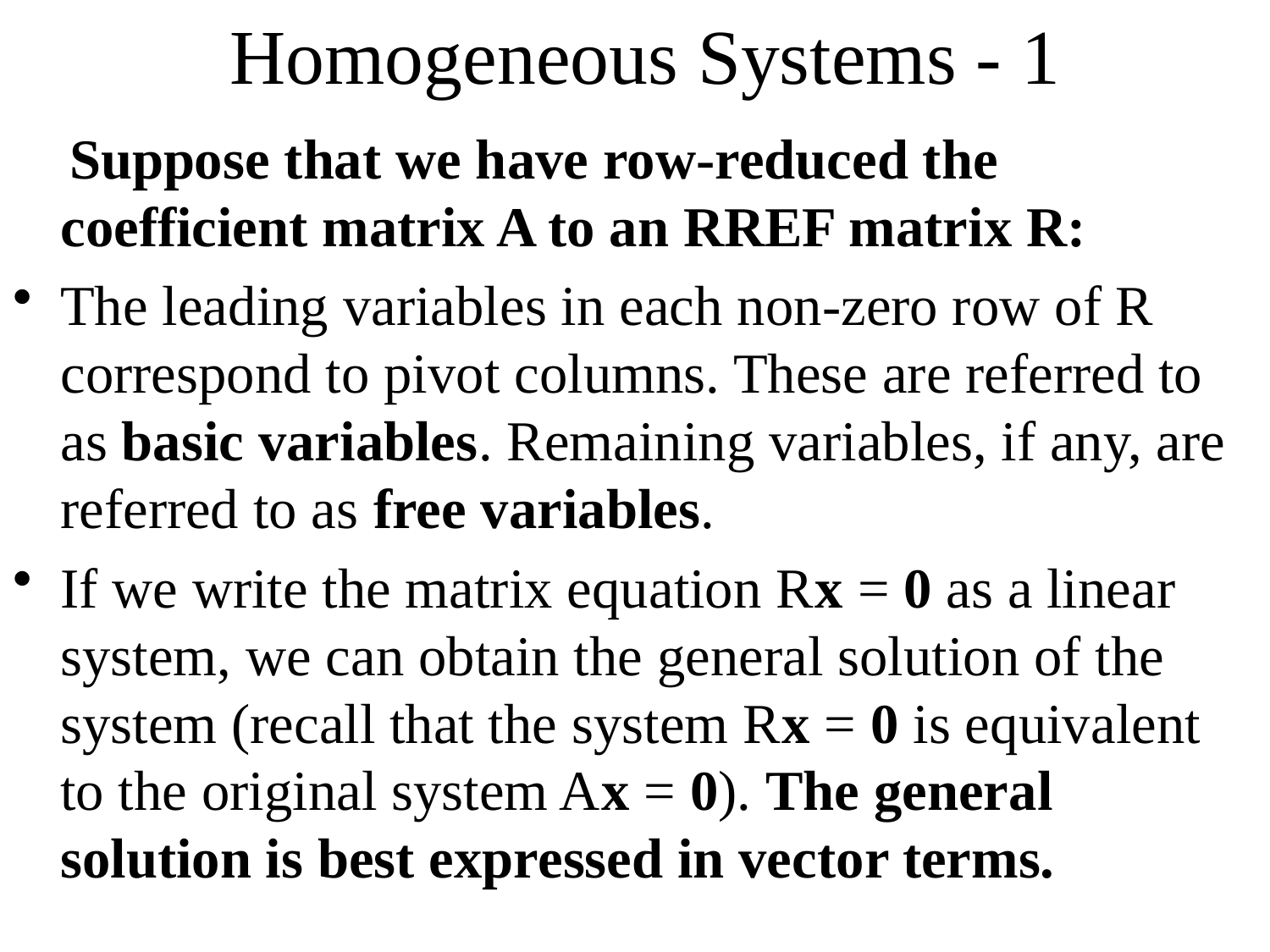

# Homogeneous Systems - 1
    Suppose that we have row-reduced the coefficient matrix A to an RREF matrix R:
The leading variables in each non-zero row of R correspond to pivot columns. These are referred to as basic variables. Remaining variables, if any, are referred to as free variables.
If we write the matrix equation Rx = 0 as a linear system, we can obtain the general solution of the system (recall that the system Rx = 0 is equivalent to the original system Ax = 0). The general solution is best expressed in vector terms.